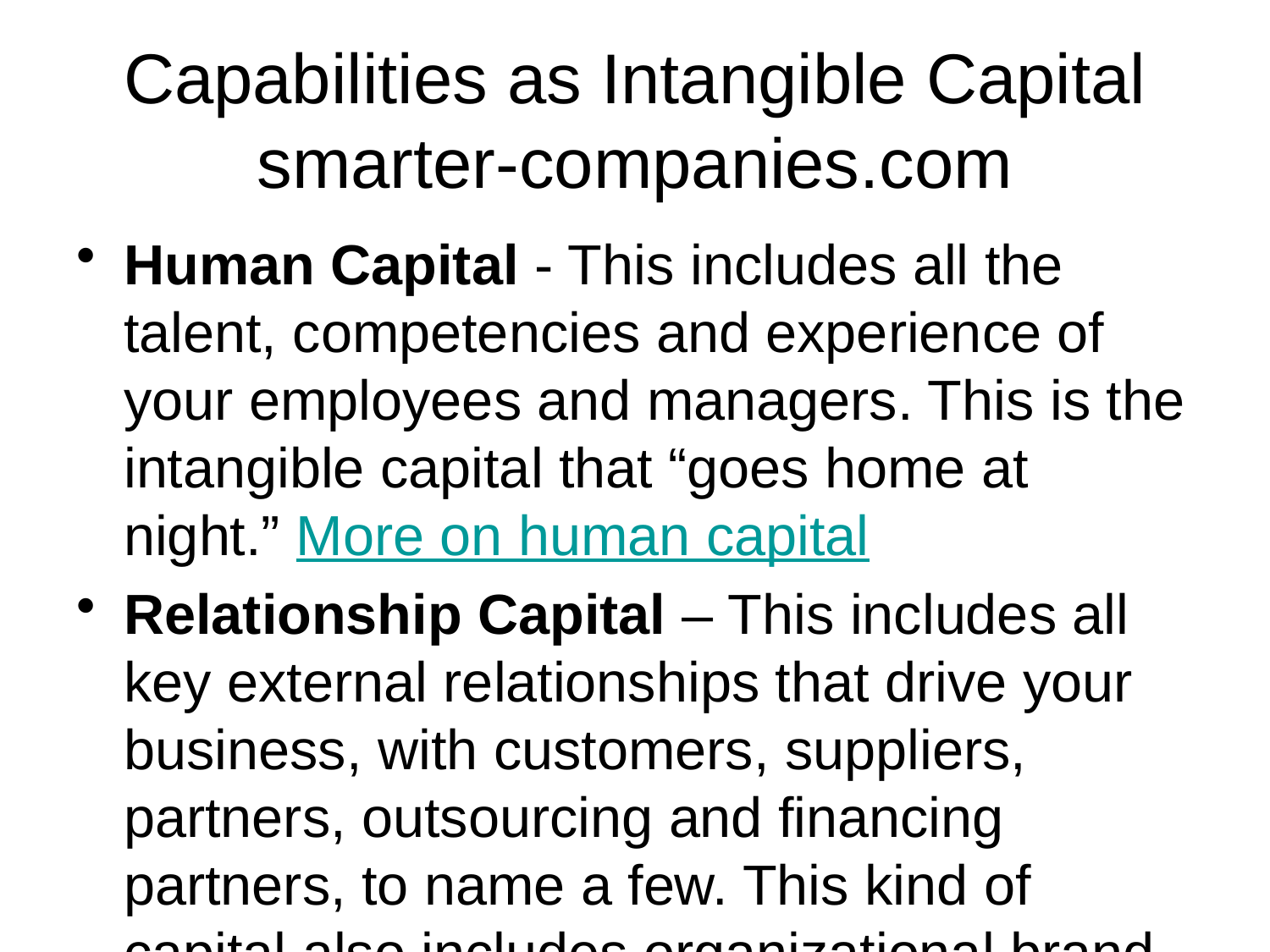

# Capabilities as Intangible Capital smarter-companies.com
Human Capital - This includes all the talent, competencies and experience of your employees and managers. This is the intangible capital that “goes home at night.” More on human capital
Relationship Capital – This includes all key external relationships that drive your business, with customers, suppliers, partners, outsourcing and financing partners, to name a few. This kind of capital also includes organizational brand and reputation. Due to the growing importance of networks in organizational structures, this is also sometimes called Network Capital. More on relationship capital
Structural Capital – This includes all knowledge that stays behind when your employees go home at the end of the day. There is significant structural capital in today’s organizations including recorded knowledge, processes, software and intellectual property. More on structural capital
Strategic Capital – This is a category that is not always included in academic definitions of IC. However, in our experience, this category of knowledge is the necessary complement to the others. It includes all the knowledge you have of your market and the business model that you have created to connect with market needs. The driving force behind Strategic Capital is purpose. It also includes culture. Culture and purpose are the glue that holds the rest of IC together. More on strategic capital